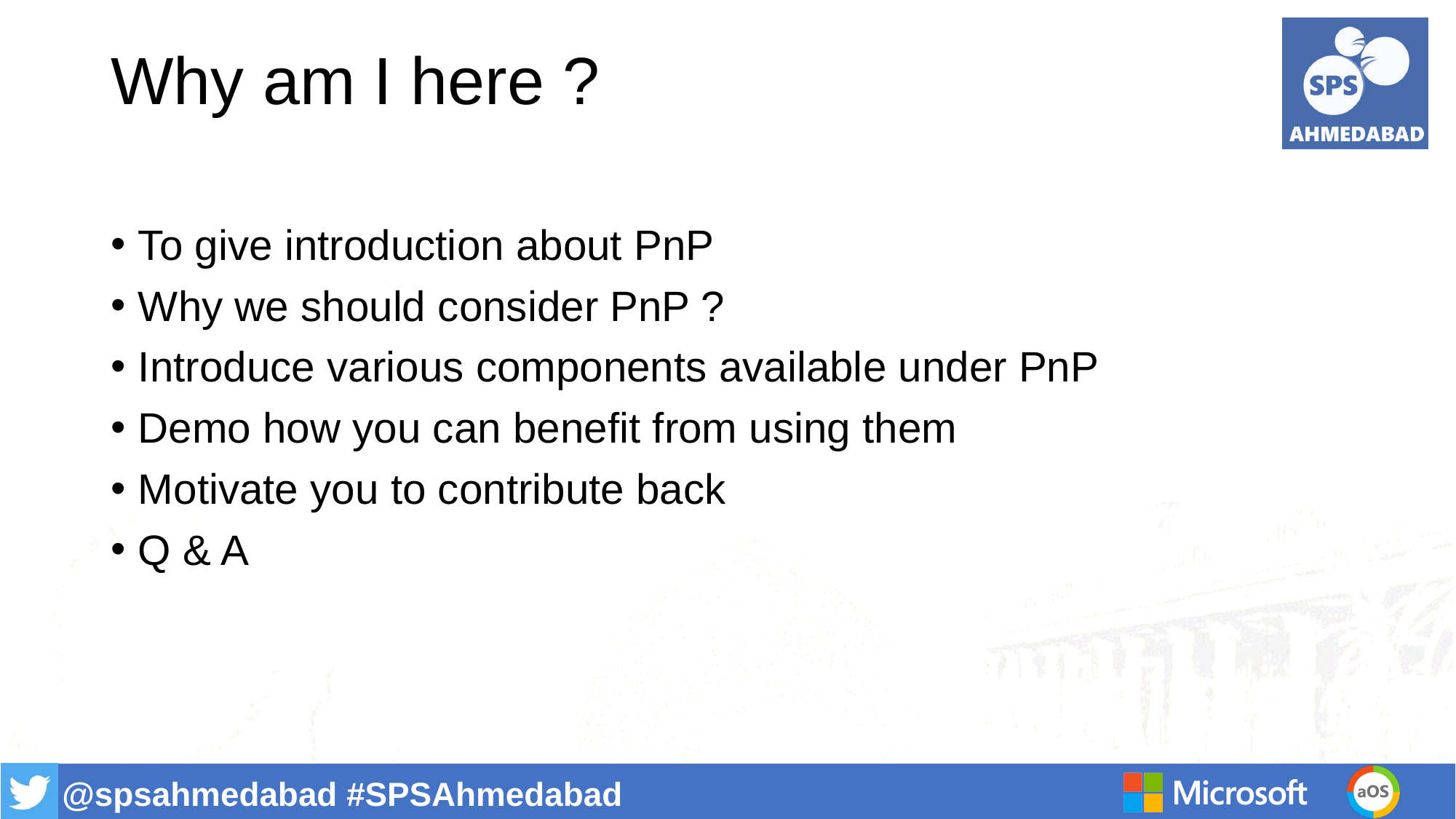

# Why am I here ?
To give introduction about PnP
Why we should consider PnP ?
Introduce various components available under PnP
Demo how you can benefit from using them
Motivate you to contribute back
Q & A